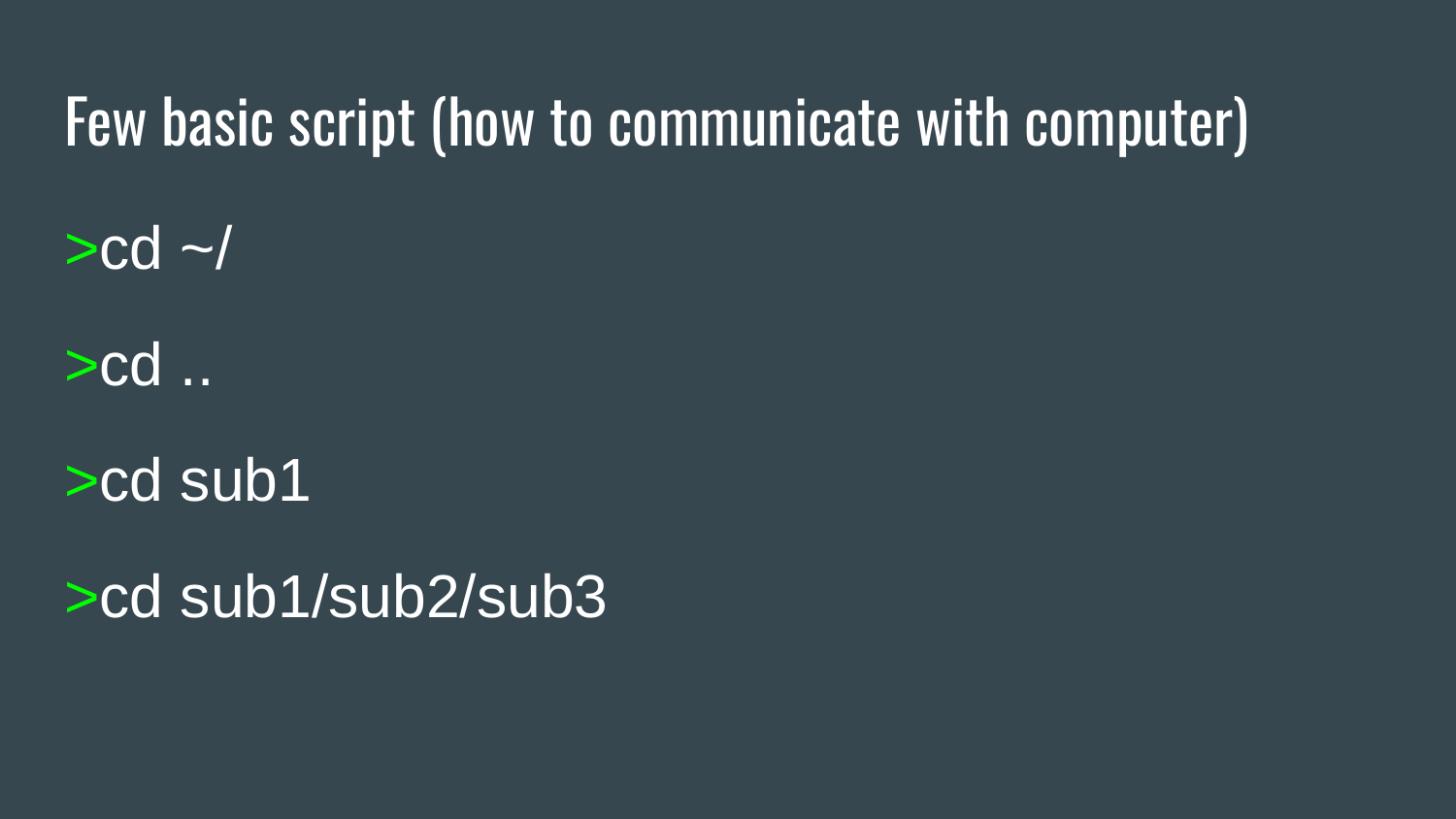

# Few basic script (how to communicate with computer)
>cd ~/
>cd ..
>cd sub1
>cd sub1/sub2/sub3